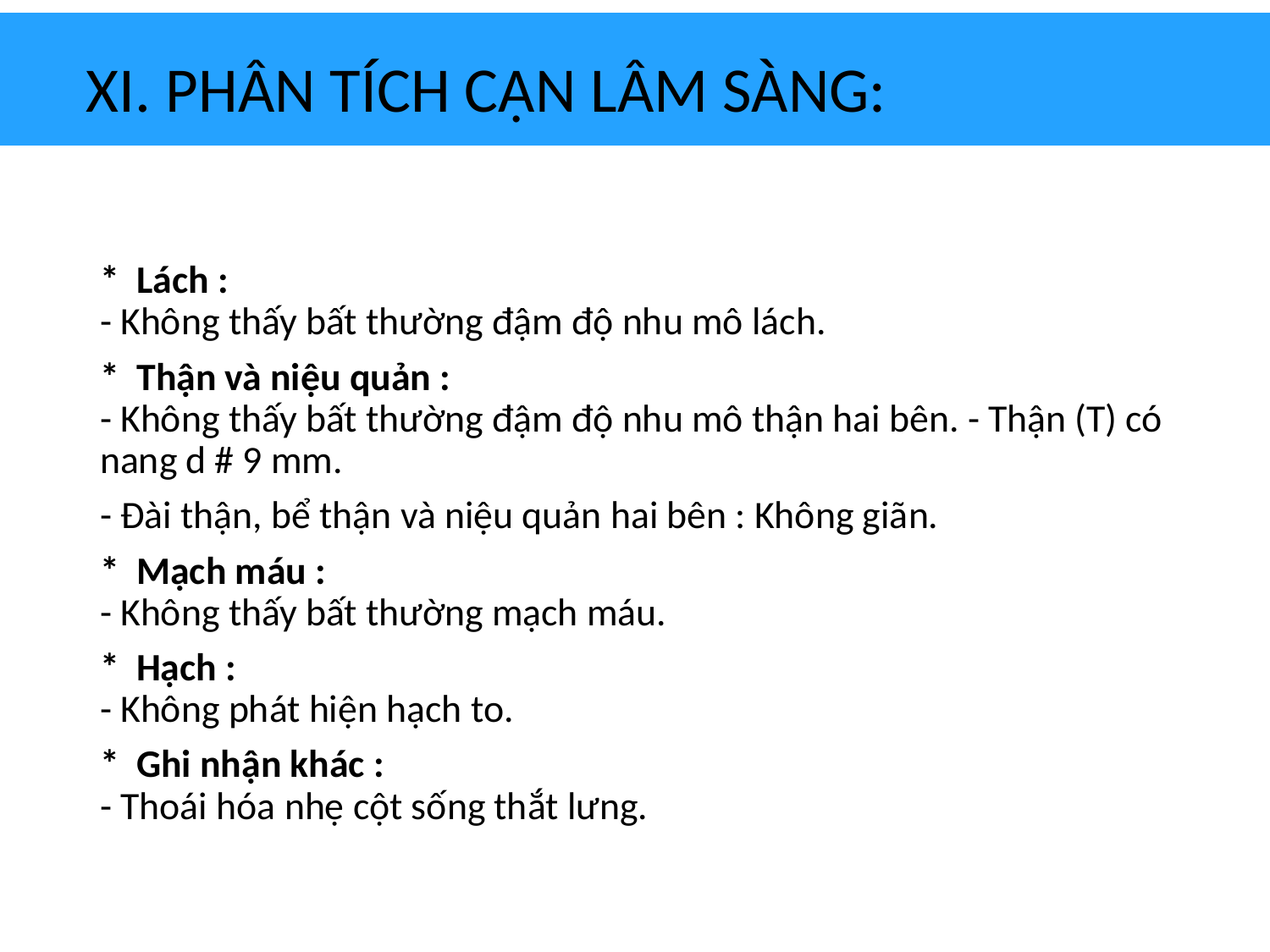

# XI. PHÂN TÍCH CẬN LÂM SÀNG:
*  Lách :
- Không thấy bất thường đậm độ nhu mô lách.
*  Thận và niệu quản :
- Không thấy bất thường đậm độ nhu mô thận hai bên. - Thận (T) có nang d # 9 mm.
- Đài thận, bể thận và niệu quản hai bên : Không giãn.
*  Mạch máu :
- Không thấy bất thường mạch máu.
*  Hạch :
- Không phát hiện hạch to.
*  Ghi nhận khác :
- Thoái hóa nhẹ cột sống thắt lưng.